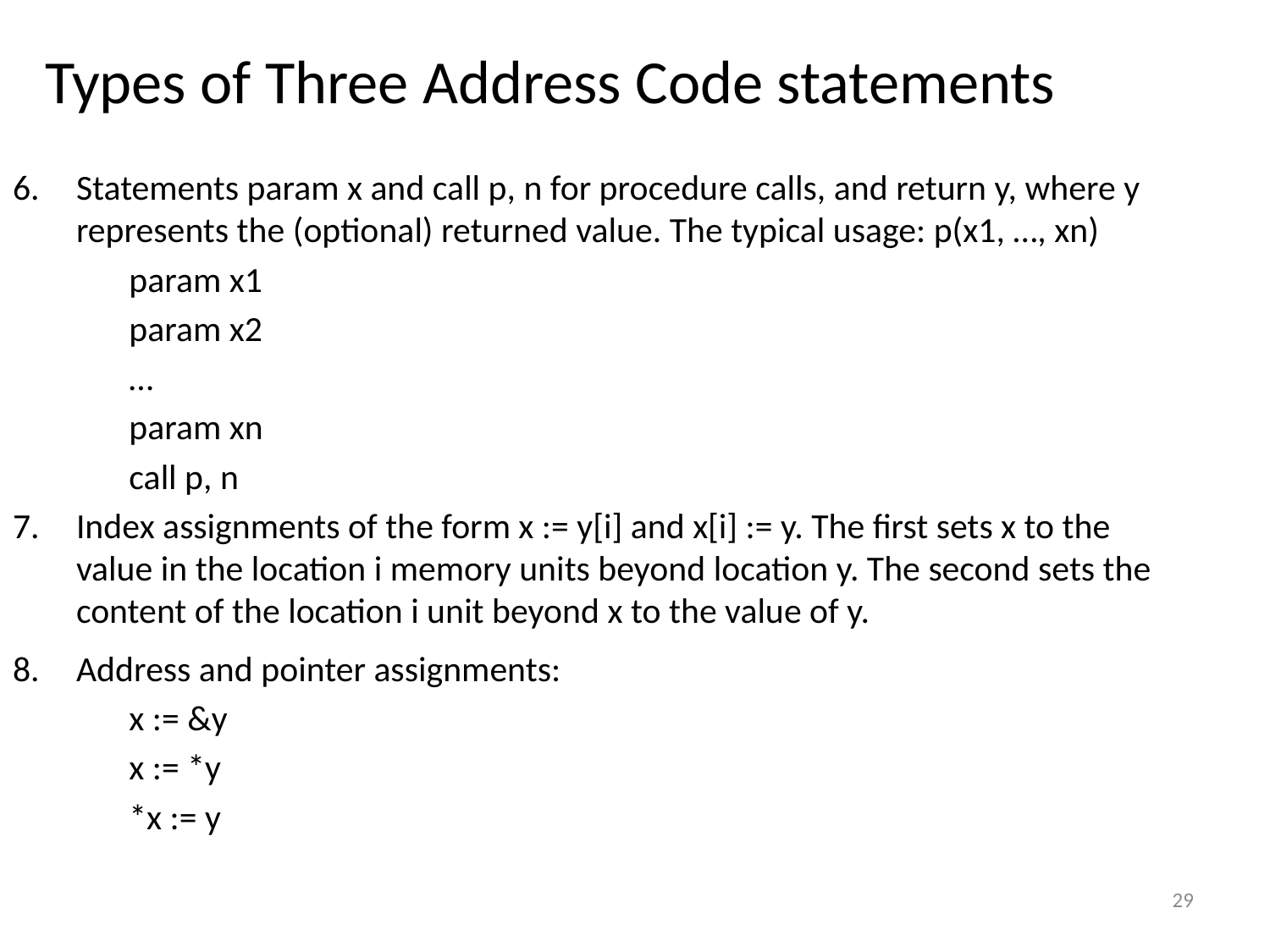

# Types of Three Address Code statements
Statements param x and call p, n for procedure calls, and return y, where y represents the (optional) returned value. The typical usage: p(x1, …, xn)
	param x1
	param x2
	…
	param xn
	call p, n
Index assignments of the form x := y[i] and x[i] := y. The first sets x to the value in the location i memory units beyond location y. The second sets the content of the location i unit beyond x to the value of y.
Address and pointer assignments:
	x := &y
	x := *y
	*x := y
29